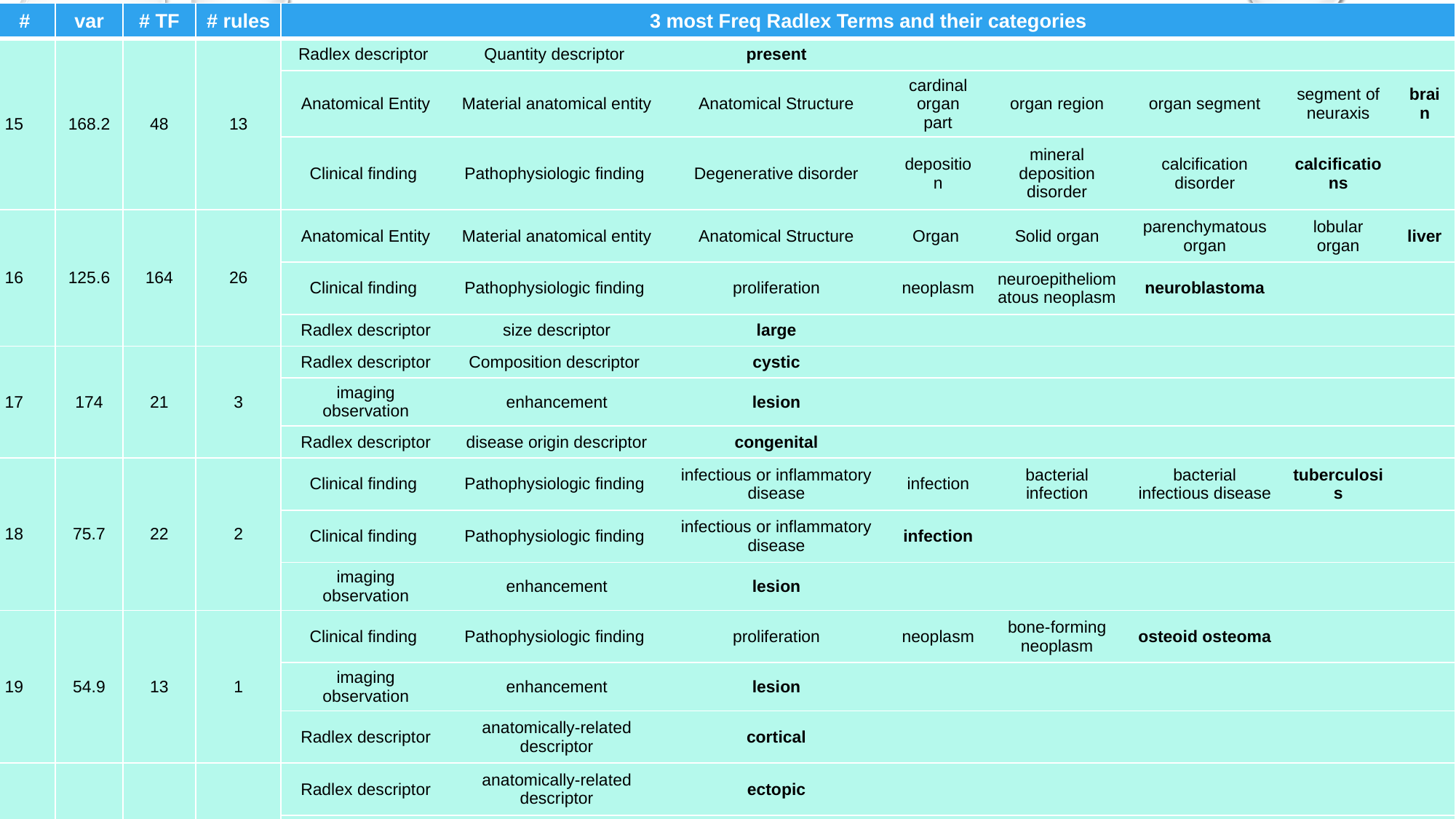

| # | var | # TF | # rules | 3 most Freq Radlex Terms and their categories |  |  |  |  |  |  |  |
| --- | --- | --- | --- | --- | --- | --- | --- | --- | --- | --- | --- |
| 15 | 168.2 | 48 | 13 | Radlex descriptor | Quantity descriptor | present |  |  |  |  |  |
|  |  |  |  | Anatomical Entity | Material anatomical entity | Anatomical Structure | cardinal organ part | organ region | organ segment | segment of neuraxis | brain |
|  |  |  |  | Clinical finding | Pathophysiologic finding | Degenerative disorder | deposition | mineral deposition disorder | calcification disorder | calcifications |  |
| 16 | 125.6 | 164 | 26 | Anatomical Entity | Material anatomical entity | Anatomical Structure | Organ | Solid organ | parenchymatous organ | lobular organ | liver |
|  |  |  |  | Clinical finding | Pathophysiologic finding | proliferation | neoplasm | neuroepitheliomatous neoplasm | neuroblastoma |  |  |
|  |  |  |  | Radlex descriptor | size descriptor | large |  |  |  |  |  |
| 17 | 174 | 21 | 3 | Radlex descriptor | Composition descriptor | cystic |  |  |  |  |  |
|  |  |  |  | imaging observation | enhancement | lesion |  |  |  |  |  |
|  |  |  |  | Radlex descriptor | disease origin descriptor | congenital |  |  |  |  |  |
| 18 | 75.7 | 22 | 2 | Clinical finding | Pathophysiologic finding | infectious or inflammatory disease | infection | bacterial infection | bacterial infectious disease | tuberculosis |  |
|  |  |  |  | Clinical finding | Pathophysiologic finding | infectious or inflammatory disease | infection |  |  |  |  |
|  |  |  |  | imaging observation | enhancement | lesion |  |  |  |  |  |
| 19 | 54.9 | 13 | 1 | Clinical finding | Pathophysiologic finding | proliferation | neoplasm | bone-forming neoplasm | osteoid osteoma |  |  |
|  |  |  |  | imaging observation | enhancement | lesion |  |  |  |  |  |
|  |  |  |  | Radlex descriptor | anatomically-related descriptor | cortical |  |  |  |  |  |
| 20 | 202.5 | 10 | 1 | Radlex descriptor | anatomically-related descriptor | ectopic |  |  |  |  |  |
|  |  |  |  | imaging observation | enhancement | lesion | nodule |  |  |  |  |
|  |  |  |  | Radlex descriptor | Location descriptor | midline |  |  |  |  |  |